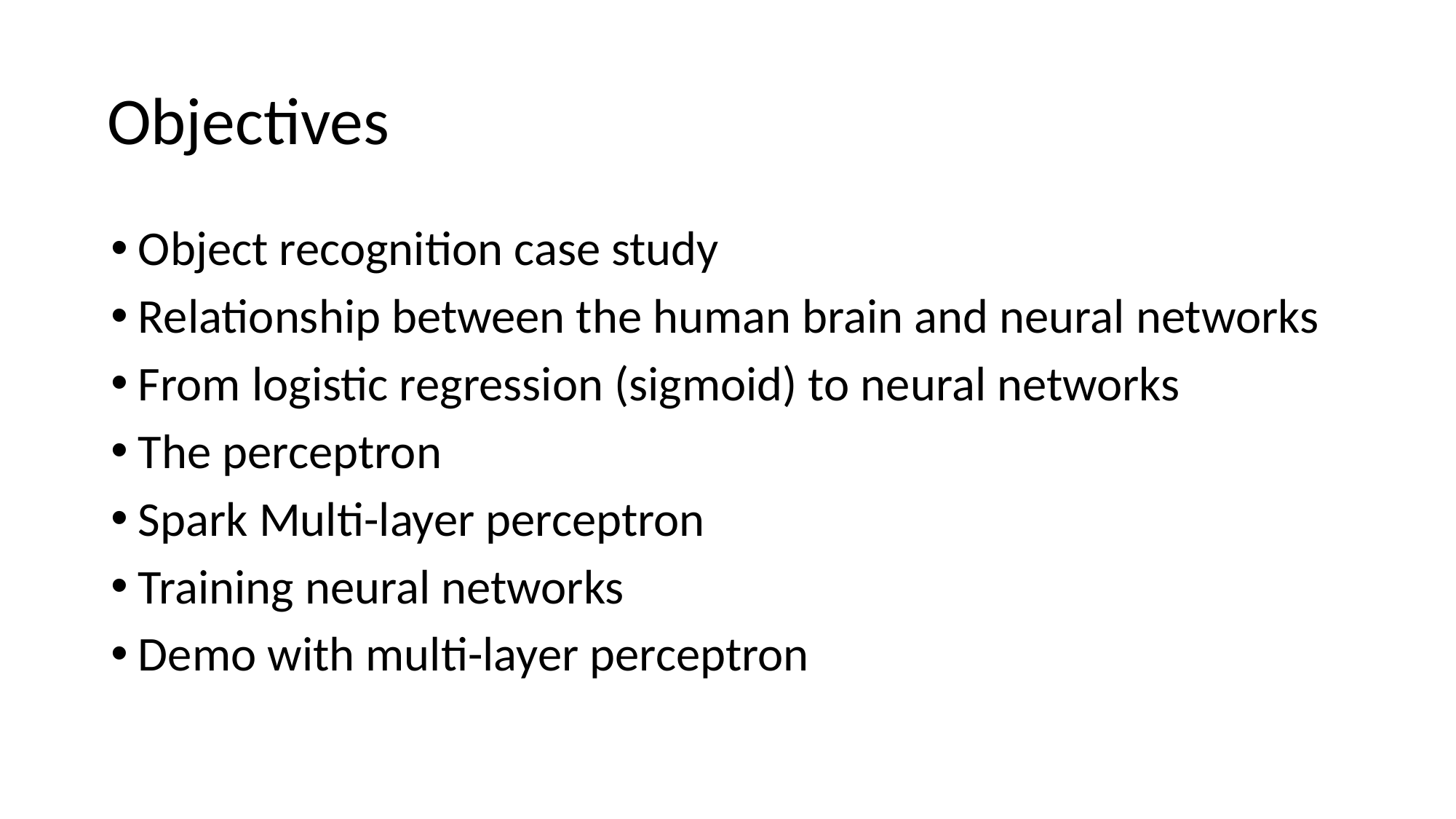

# Objectives
Object recognition case study
Relationship between the human brain and neural networks
From logistic regression (sigmoid) to neural networks
The perceptron
Spark Multi-layer perceptron
Training neural networks
Demo with multi-layer perceptron